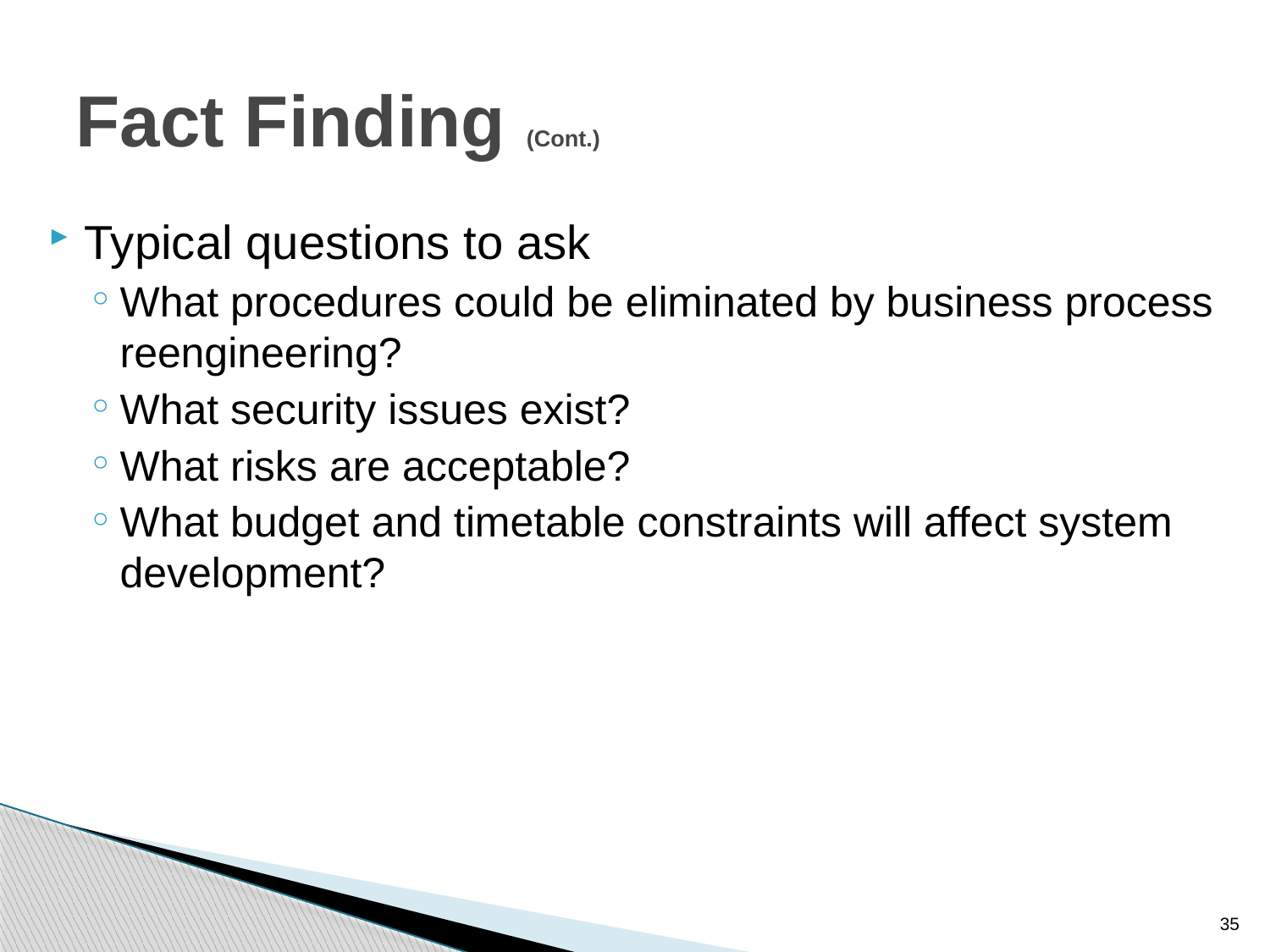

# Fact Finding (Cont.)
Typical questions to ask
What procedures could be eliminated by business process reengineering?
What security issues exist?
What risks are acceptable?
What budget and timetable constraints will affect system development?
35